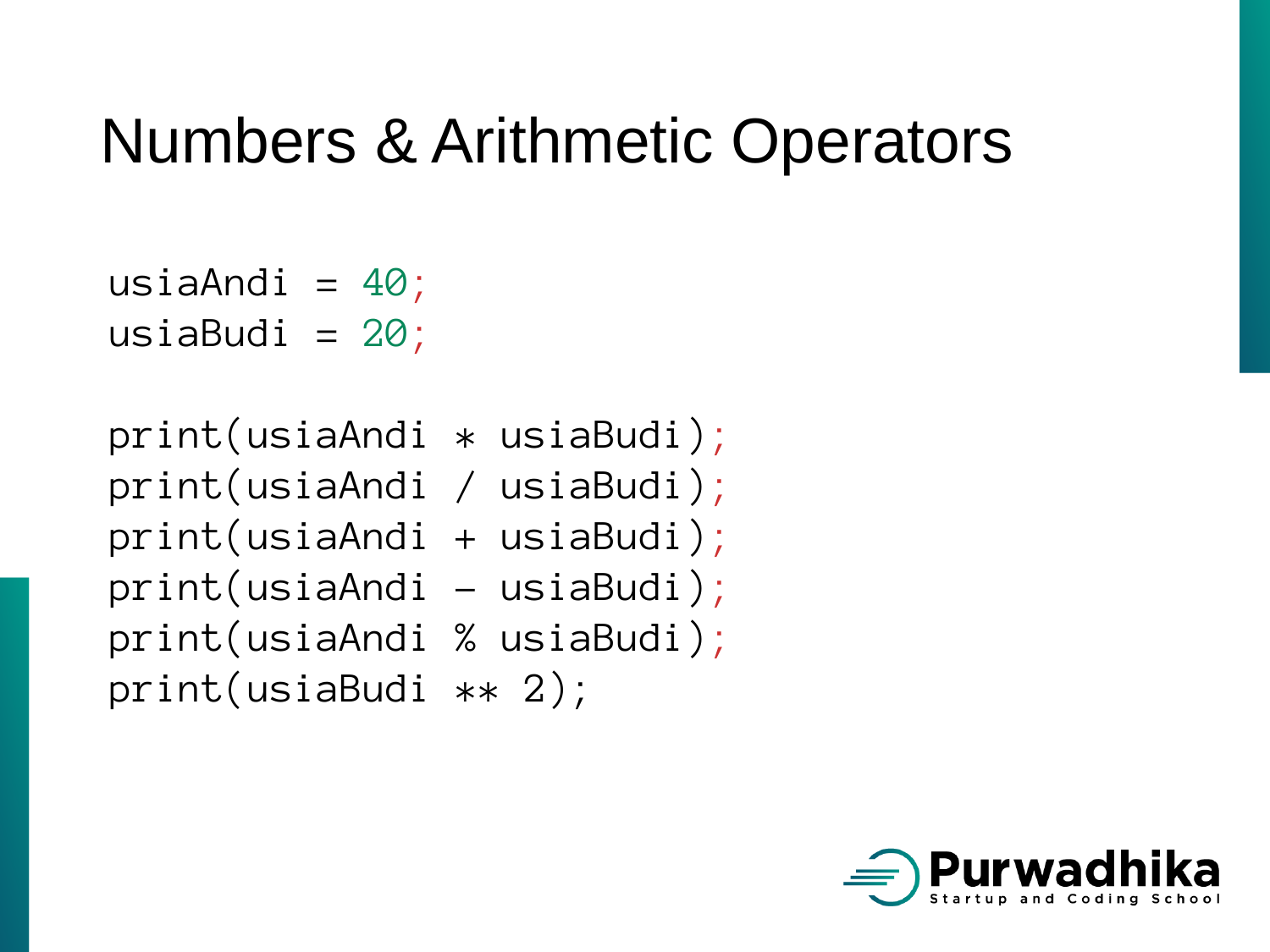

# Numbers & Arithmetic Operators
usiaAndi = 40;
usiaBudi = 20;
print(usiaAndi * usiaBudi);
print(usiaAndi / usiaBudi);
print(usiaAndi + usiaBudi);
print(usiaAndi - usiaBudi);
print(usiaAndi % usiaBudi);
print(usiaBudi ** 2);